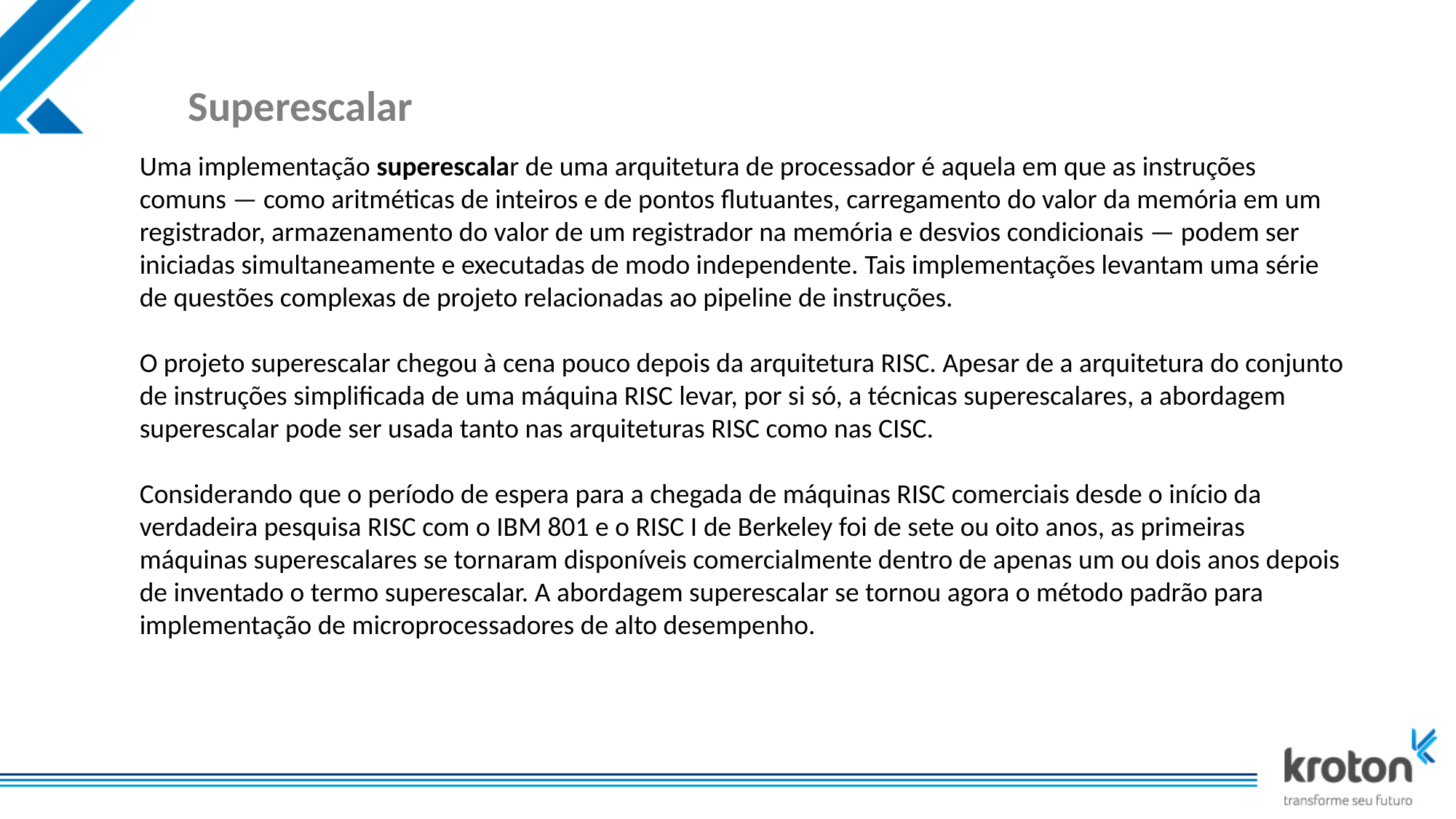

# Superescalar
Uma implementação superescalar de uma arquitetura de processador é aquela em que as instruções comuns — como aritméticas de inteiros e de pontos flutuantes, carregamento do valor da memória em um registrador, armazenamento do valor de um registrador na memória e desvios condicionais — podem ser iniciadas simultaneamente e executadas de modo independente. Tais implementações levantam uma série de questões complexas de projeto relacionadas ao pipeline de instruções.

O projeto superescalar chegou à cena pouco depois da arquitetura RISC. Apesar de a arquitetura do conjunto de instruções simplificada de uma máquina RISC levar, por si só, a técnicas superescalares, a abordagem superescalar pode ser usada tanto nas arquiteturas RISC como nas CISC.

Considerando que o período de espera para a chegada de máquinas RISC comerciais desde o início da verdadeira pesquisa RISC com o IBM 801 e o RISC I de Berkeley foi de sete ou oito anos, as primeiras máquinas superescalares se tornaram disponíveis comercialmente dentro de apenas um ou dois anos depois de inventado o termo superescalar. A abordagem superescalar se tornou agora o método padrão para implementação de microprocessadores de alto desempenho.